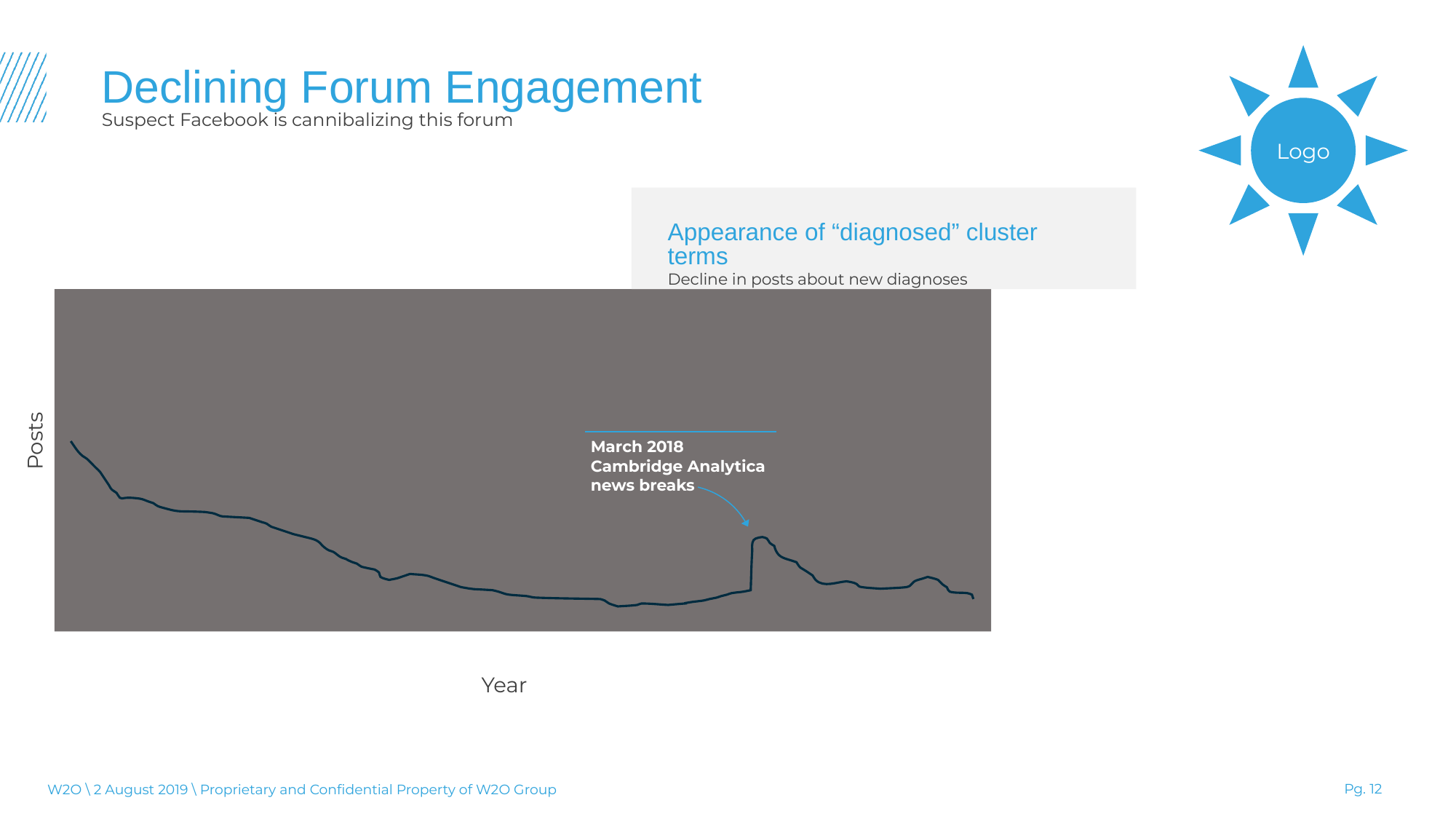

# Declining Forum Engagement
Logo
Suspect Facebook is cannibalizing this forum

| Appearance of “diagnosed” cluster terms Decline in posts about new diagnoses |
| --- |

Posts
| March 2018 Cambridge Analytica news breaks |
| --- |

Year